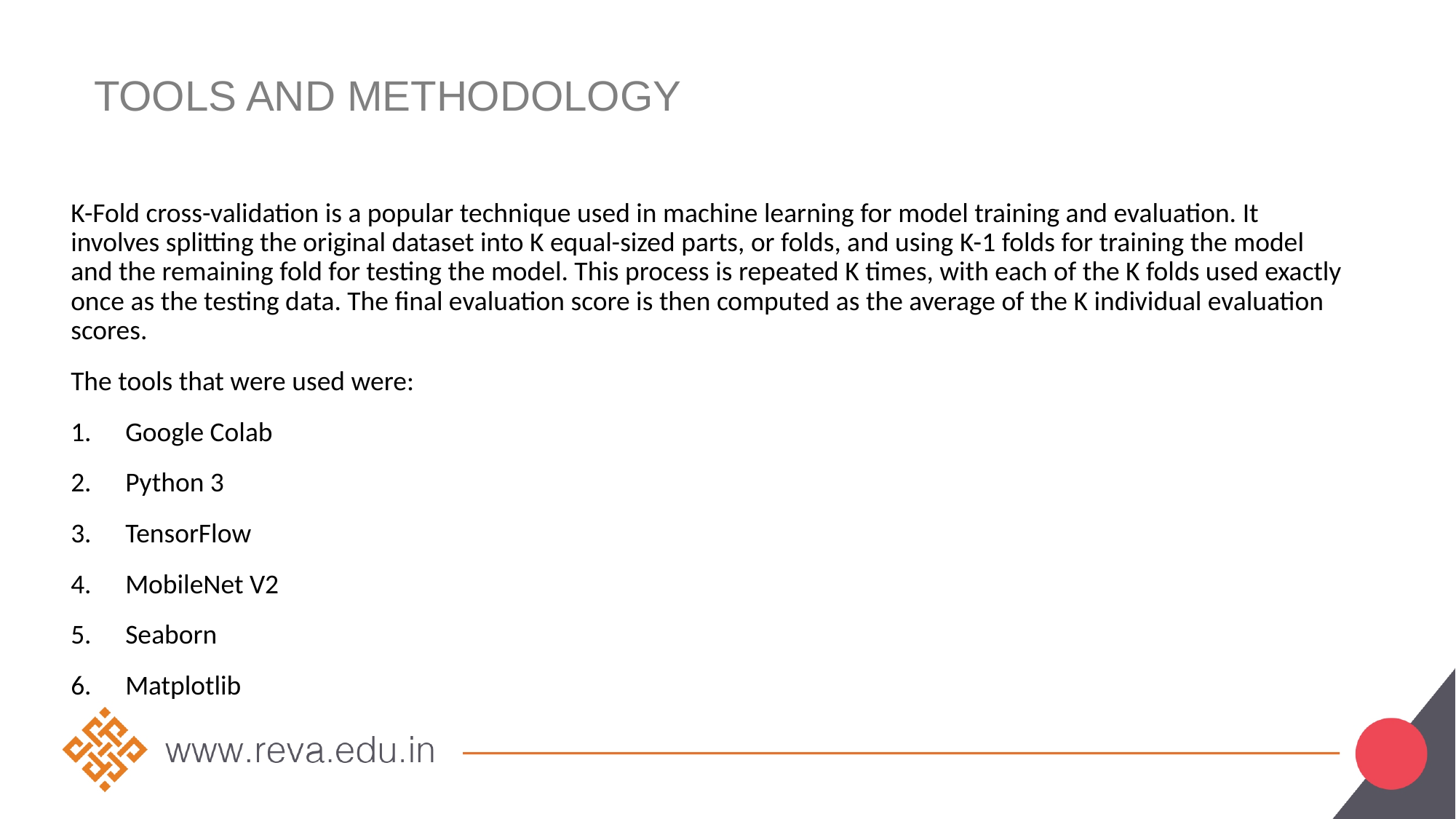

# Tools and Methodology
K-Fold cross-validation is a popular technique used in machine learning for model training and evaluation. It involves splitting the original dataset into K equal-sized parts, or folds, and using K-1 folds for training the model and the remaining fold for testing the model. This process is repeated K times, with each of the K folds used exactly once as the testing data. The final evaluation score is then computed as the average of the K individual evaluation scores.
The tools that were used were:
Google Colab
Python 3
TensorFlow
MobileNet V2
Seaborn
Matplotlib